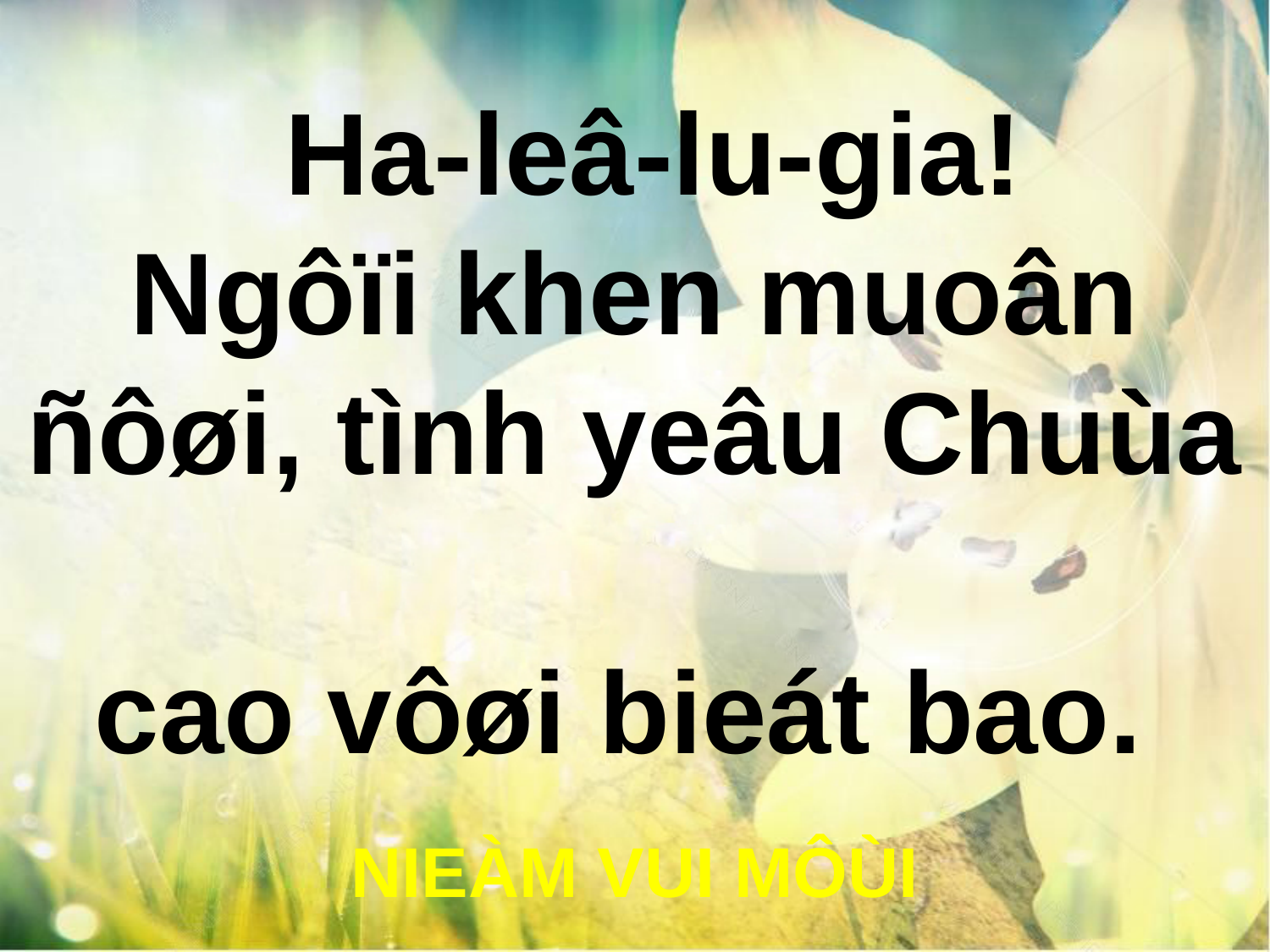

Ha-leâ-lu-gia!
Ngôïi khen muoân ñôøi, tình yeâu Chuùa
cao vôøi bieát bao.
NIEÀM VUI MÔÙI